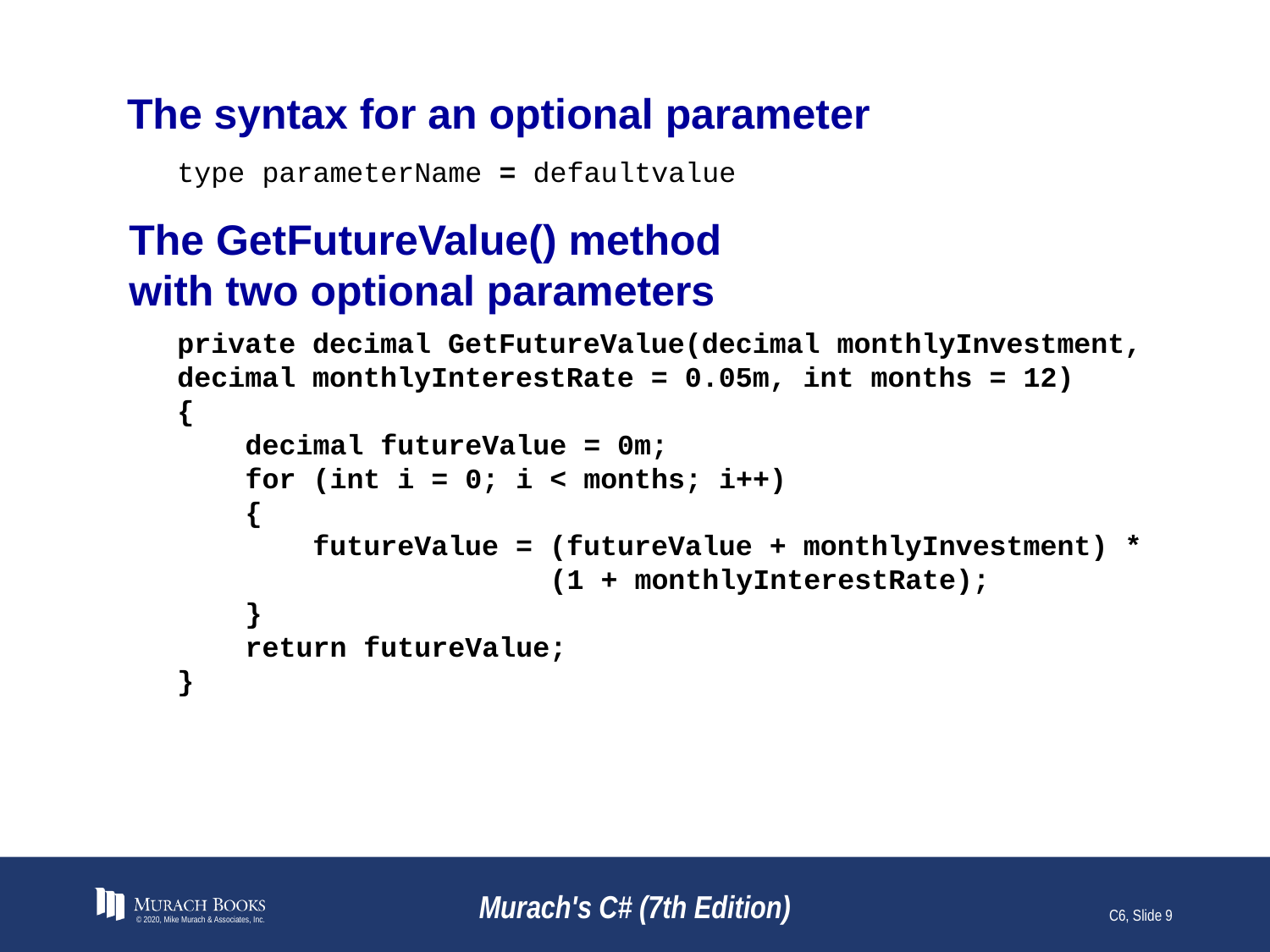

# The syntax for an optional parameter
type parameterName = defaultvalue
The GetFutureValue() method
with two optional parameters
private decimal GetFutureValue(decimal monthlyInvestment,
decimal monthlyInterestRate = 0.05m, int months = 12)
{
    decimal futureValue = 0m;
    for (int i = 0; i < months; i++)
    {
        futureValue = (futureValue + monthlyInvestment) *
                      (1 + monthlyInterestRate);
    }
    return futureValue;
}

© 2020, Mike Murach & Associates, Inc.
Murach's C# (7th Edition)

C6, Slide 9